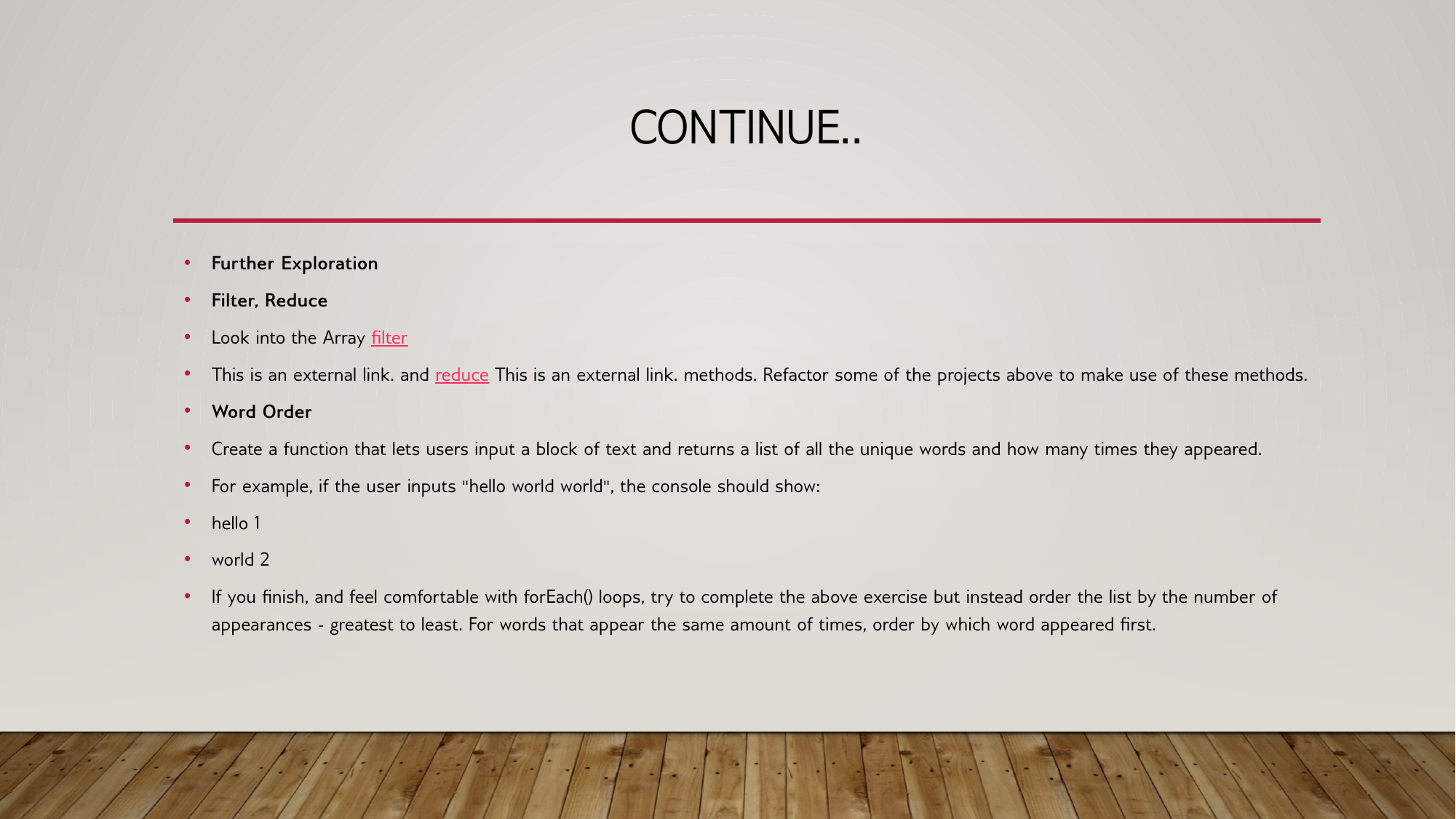

# Continue..
Further Exploration
Filter, Reduce
Look into the Array filter
This is an external link. and reduce This is an external link. methods. Refactor some of the projects above to make use of these methods.
Word Order
Create a function that lets users input a block of text and returns a list of all the unique words and how many times they appeared.
For example, if the user inputs "hello world world", the console should show:
hello 1
world 2
If you finish, and feel comfortable with forEach() loops, try to complete the above exercise but instead order the list by the number of appearances - greatest to least. For words that appear the same amount of times, order by which word appeared first.